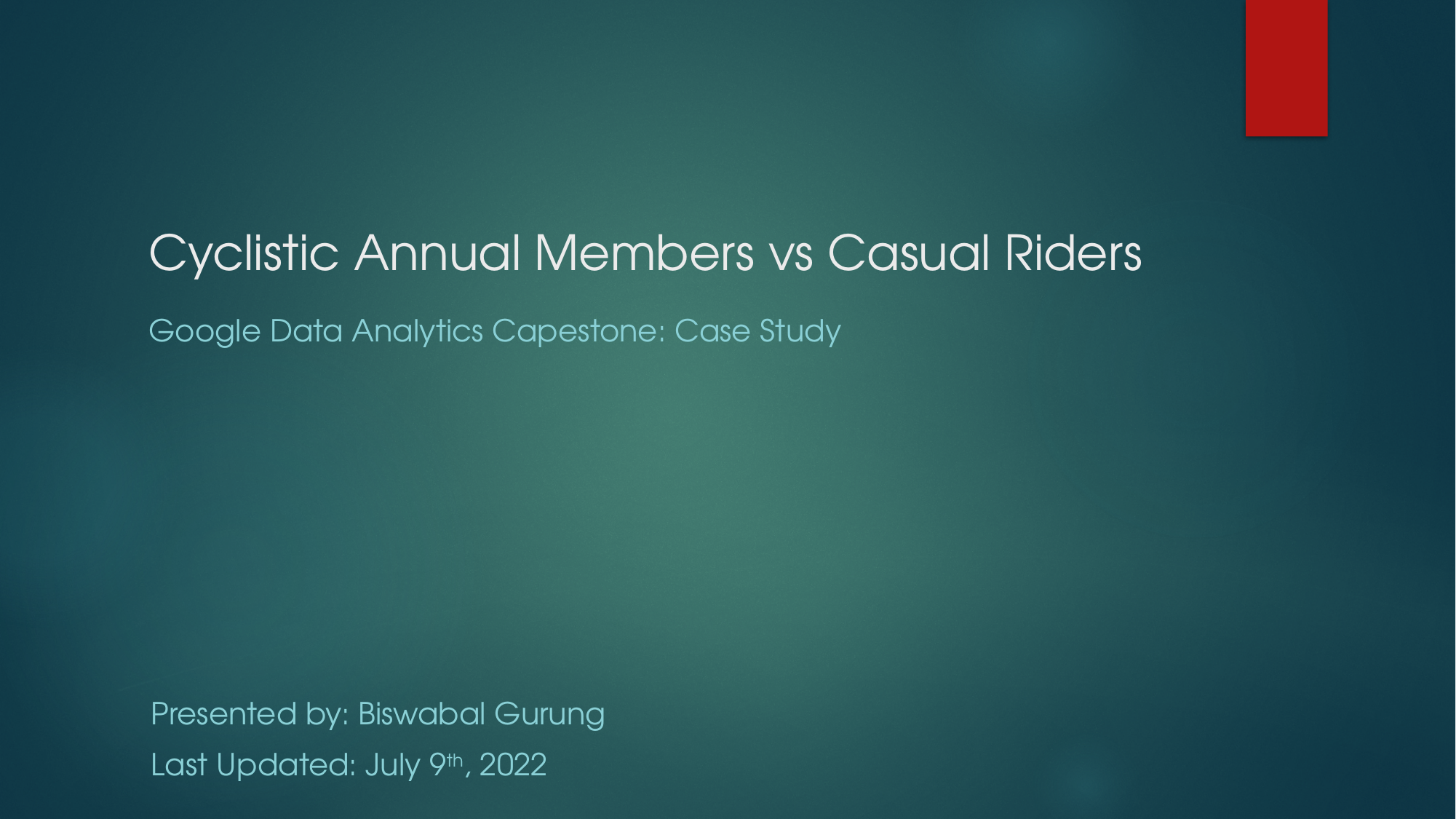

# Cyclistic Annual Members vs Casual Riders
Google Data Analytics Capestone: Case Study
Presented by: Biswabal Gurung
Last Updated: July 9th, 2022